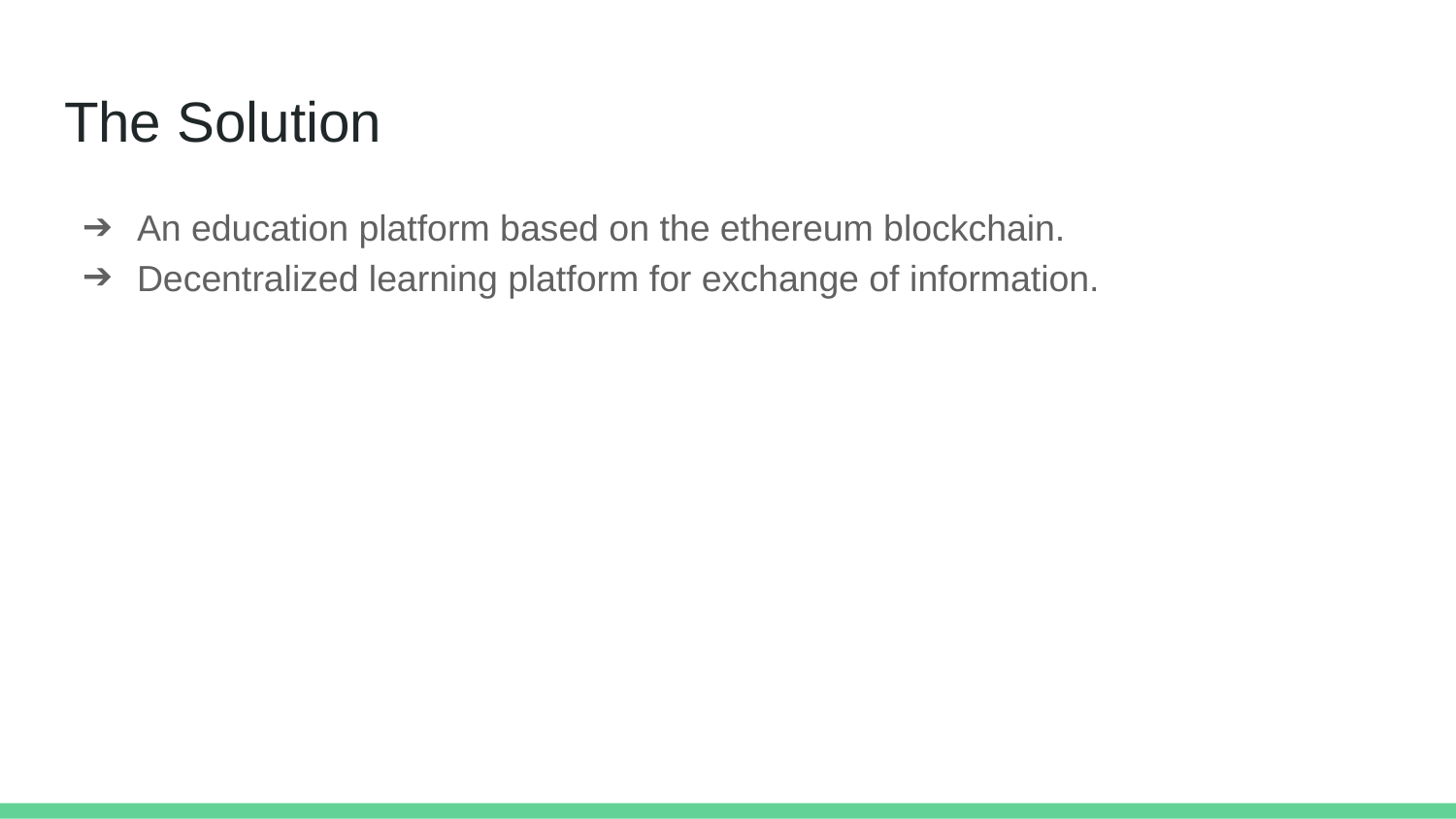

# The Solution
An education platform based on the ethereum blockchain.
Decentralized learning platform for exchange of information.